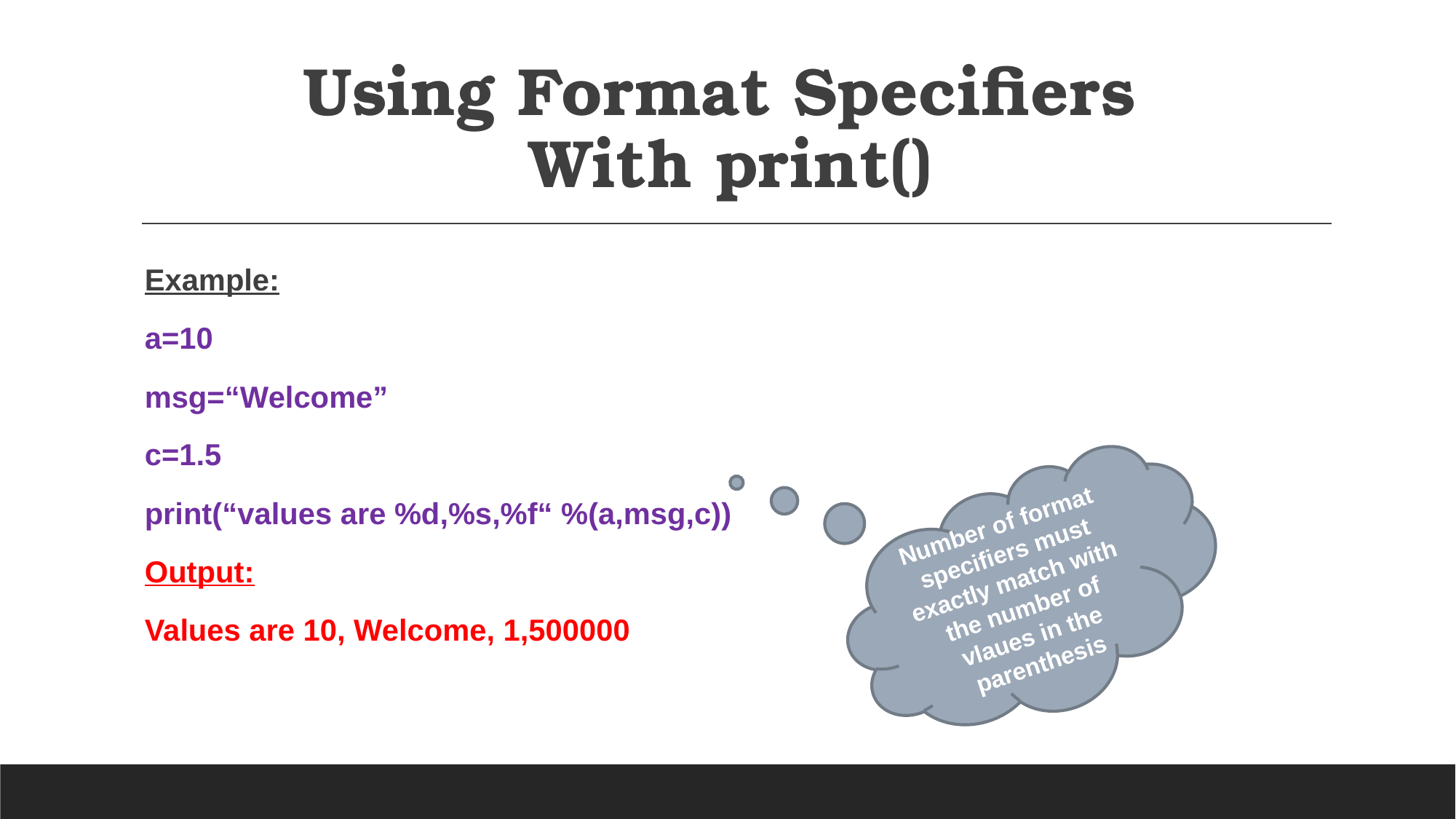

# Using Format Specifiers With print()
Example:
a=10
msg=“Welcome”
c=1.5
print(“values are %d,%s,%f“ %(a,msg,c))
Output:
Values are 10, Welcome, 1,500000

Number of format specifiers must exactly match with the number of vlaues in the parenthesis